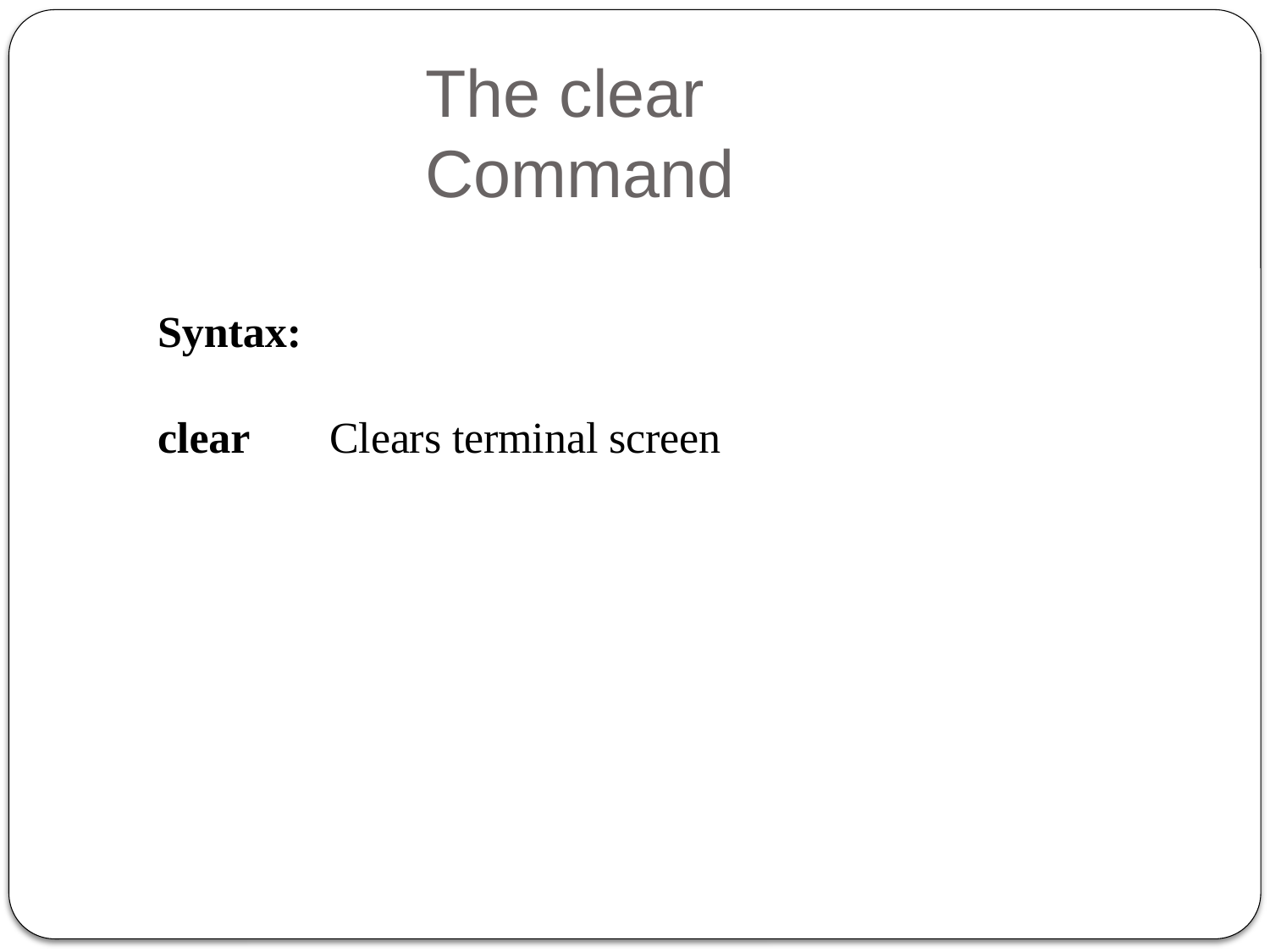

# The clear Command
25
Syntax:
clear
Clears terminal screen